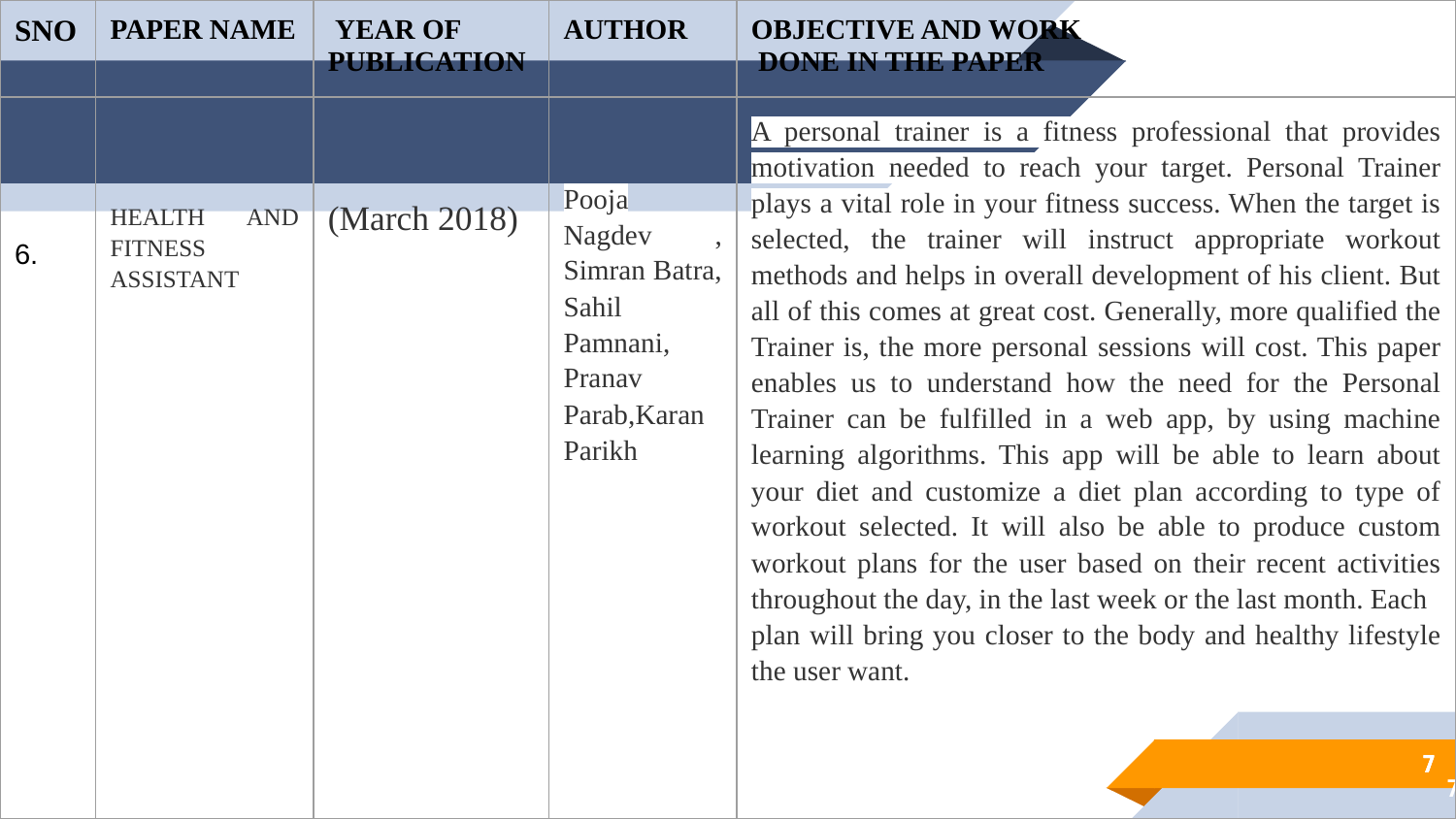

| SNO | PAPER NAME | YEAR OF PUBLICATION | AUTHOR | OBJECTIVE AND WORK DONE IN THE PAPER |
| --- | --- | --- | --- | --- |
| 6. | HEALTH AND FITNESS ASSISTANT | (March 2018) | Pooja Nagdev , Simran Batra, Sahil Pamnani, Pranav Parab,Karan Parikh | A personal trainer is a fitness professional that provides motivation needed to reach your target. Personal Trainer plays a vital role in your fitness success. When the target is selected, the trainer will instruct appropriate workout methods and helps in overall development of his client. But all of this comes at great cost. Generally, more qualified the Trainer is, the more personal sessions will cost. This paper enables us to understand how the need for the Personal Trainer can be fulfilled in a web app, by using machine learning algorithms. This app will be able to learn about your diet and customize a diet plan according to type of workout selected. It will also be able to produce custom workout plans for the user based on their recent activities throughout the day, in the last week or the last month. Each plan will bring you closer to the body and healthy lifestyle the user want. |
7
7
7
7